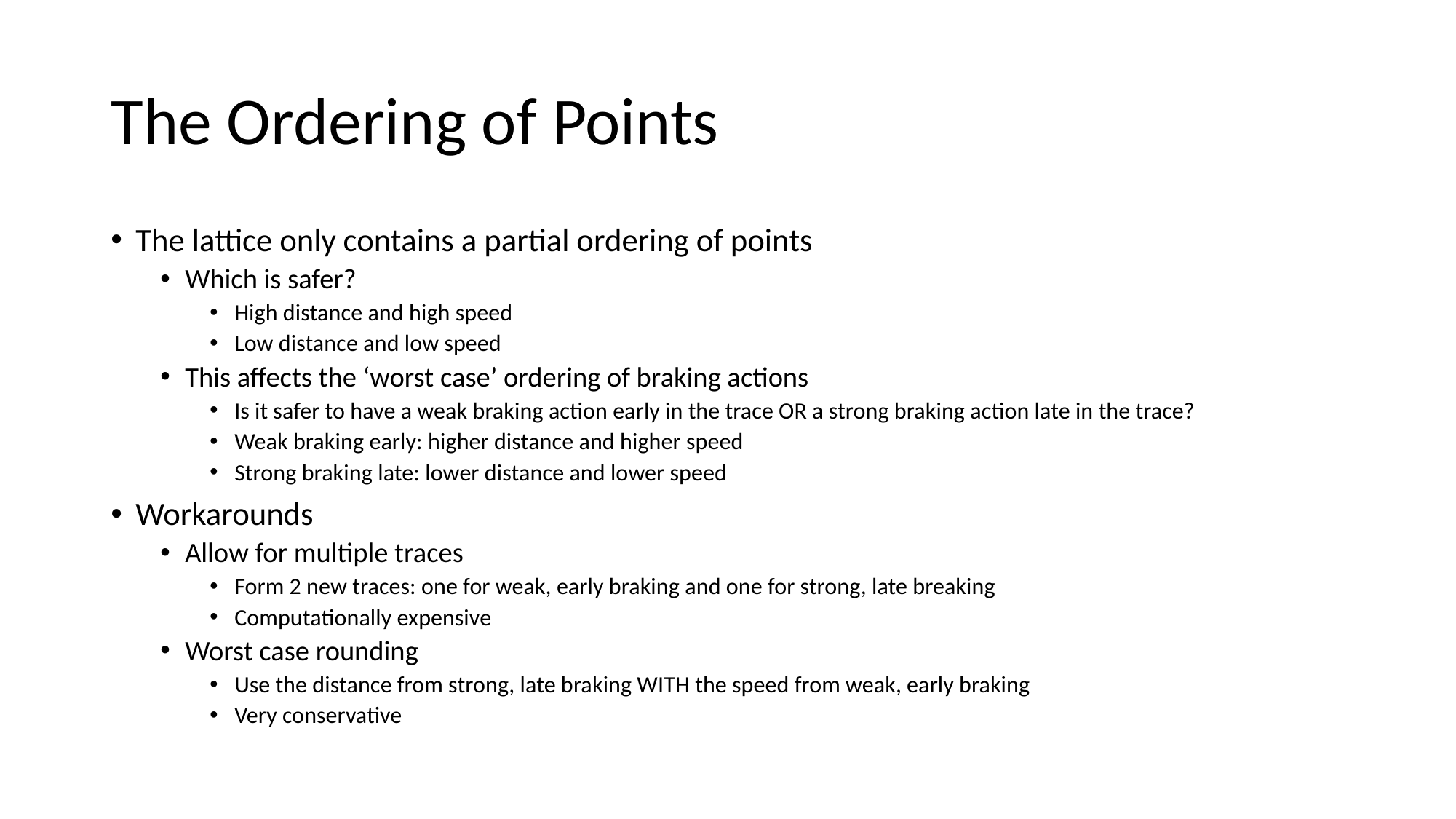

# The Ordering of Points
The lattice only contains a partial ordering of points
Which is safer?
High distance and high speed
Low distance and low speed
This affects the ‘worst case’ ordering of braking actions
Is it safer to have a weak braking action early in the trace OR a strong braking action late in the trace?
Weak braking early: higher distance and higher speed
Strong braking late: lower distance and lower speed
Workarounds
Allow for multiple traces
Form 2 new traces: one for weak, early braking and one for strong, late breaking
Computationally expensive
Worst case rounding
Use the distance from strong, late braking WITH the speed from weak, early braking
Very conservative